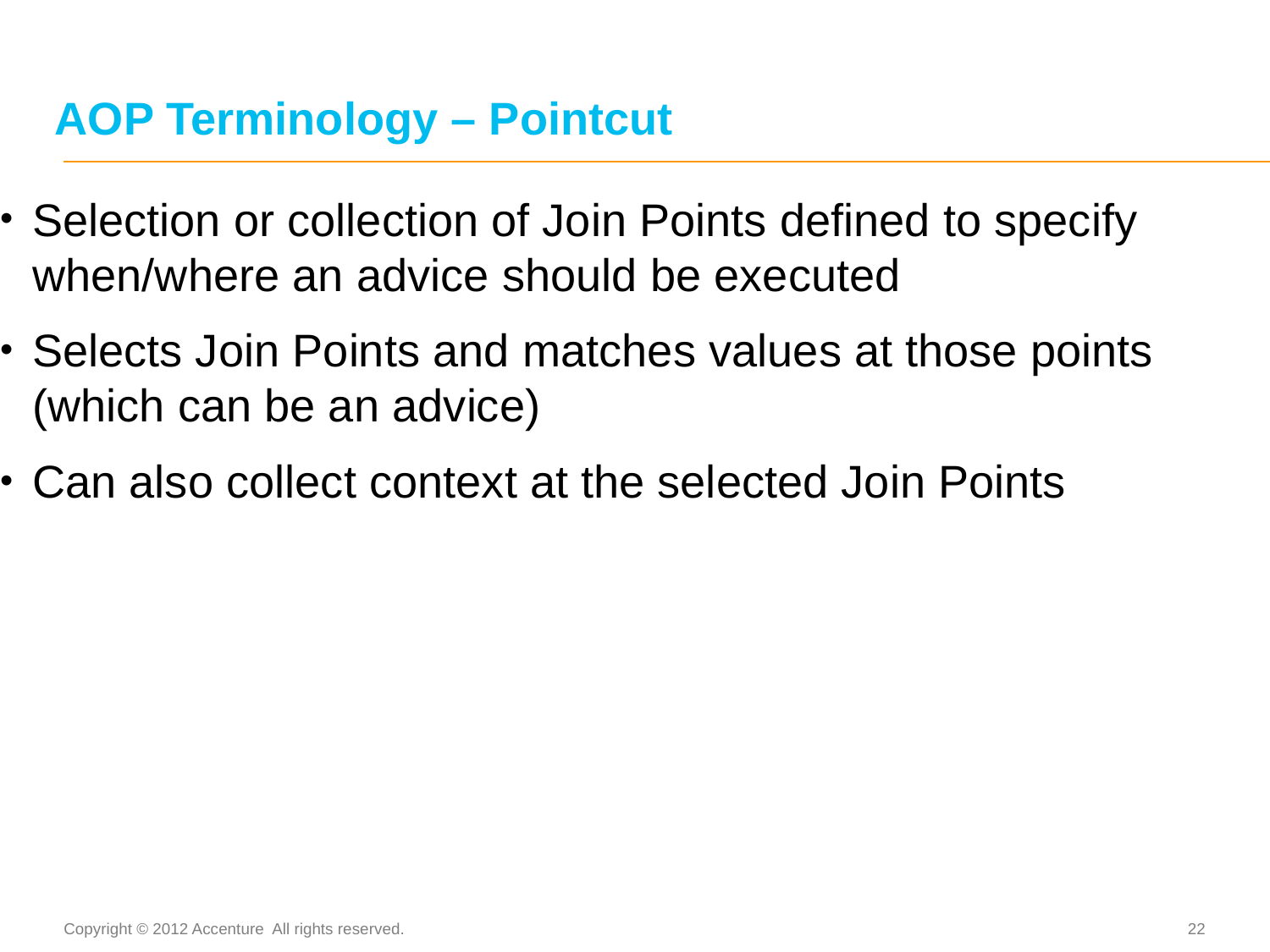

AOP Terminology – Pointcut

Selection or collection of Join Points defined to specify when/where an advice should be executed
Selects Join Points and matches values at those points (which can be an advice)
Can also collect context at the selected Join Points